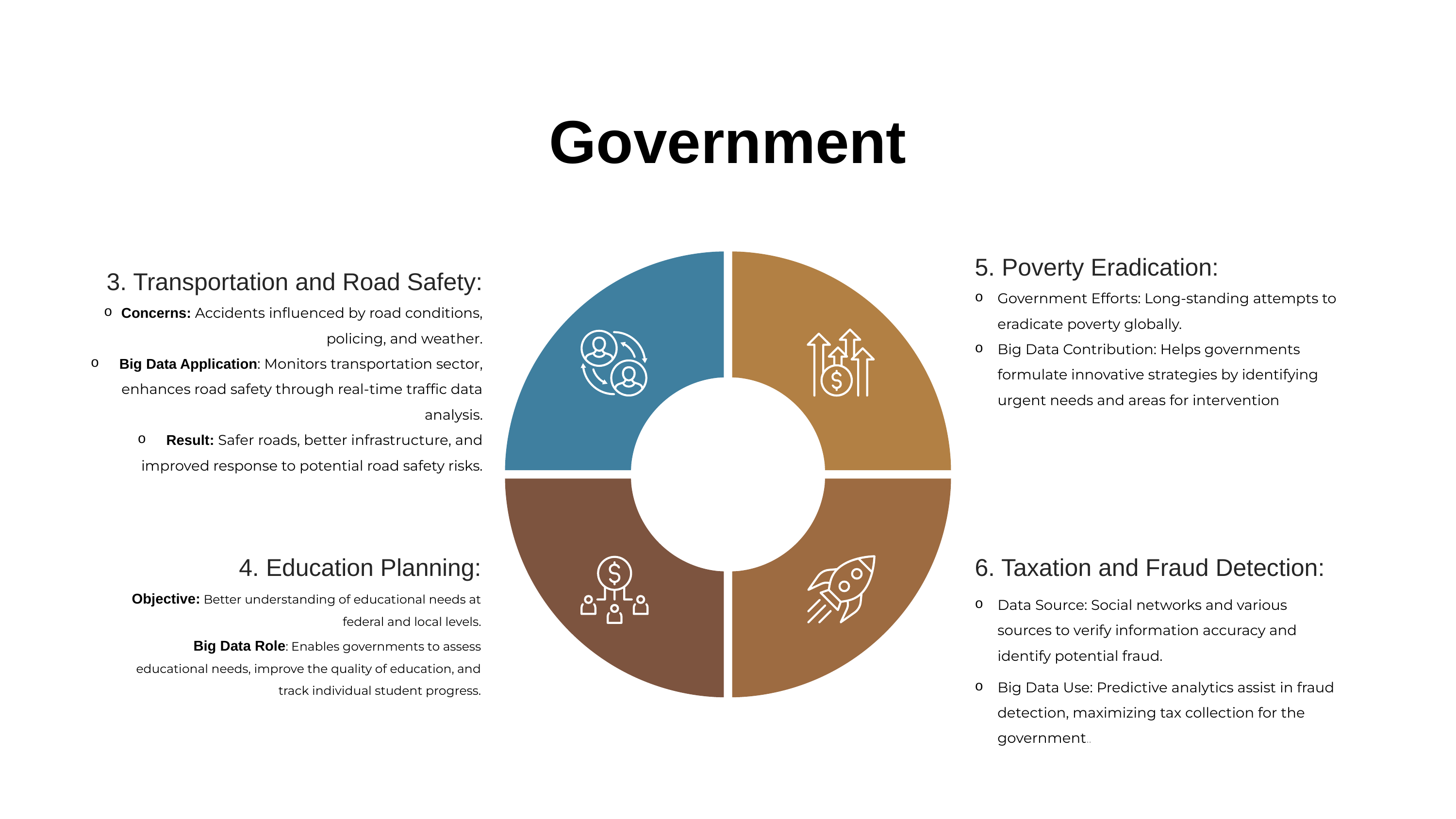

Government
3. Transportation and Road Safety:
 Concerns: Accidents influenced by road conditions, policing, and weather.
    Big Data Application: Monitors transportation sector, enhances road safety through real-time traffic data analysis.
    Result: Safer roads, better infrastructure, and improved response to potential road safety risks.
5. Poverty Eradication:
Government Efforts: Long-standing attempts to eradicate poverty globally.
Big Data Contribution: Helps governments formulate innovative strategies by identifying urgent needs and areas for intervention

4. Education Planning:
 Objective: Better understanding of educational needs at federal and local levels.
    Big Data Role: Enables governments to assess educational needs, improve the quality of education, and track individual student progress.
6. Taxation and Fraud Detection:
Data Source: Social networks and various sources to verify information accuracy and identify potential fraud.
Big Data Use: Predictive analytics assist in fraud detection, maximizing tax collection for the government..